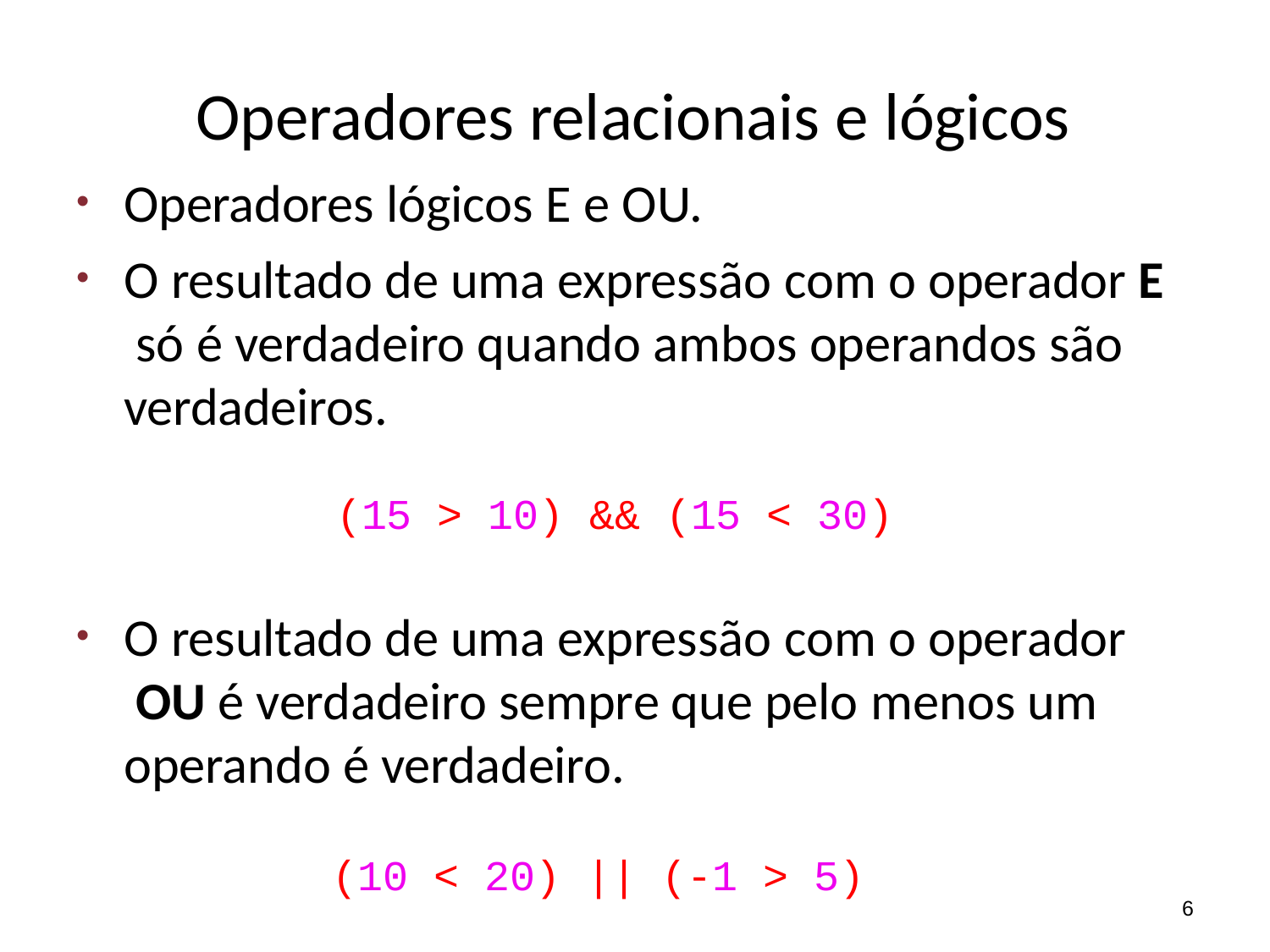

# Operadores relacionais e lógicos
Operadores lógicos E e OU.
O resultado de uma expressão com o operador E  só é verdadeiro quando ambos operandos são  verdadeiros.

(15 > 10) && (15 < 30)

O resultado de uma expressão com o operador  OU é verdadeiro sempre que pelo menos um  operando é verdadeiro.

(10 < 20) || (-1 > 5)
6